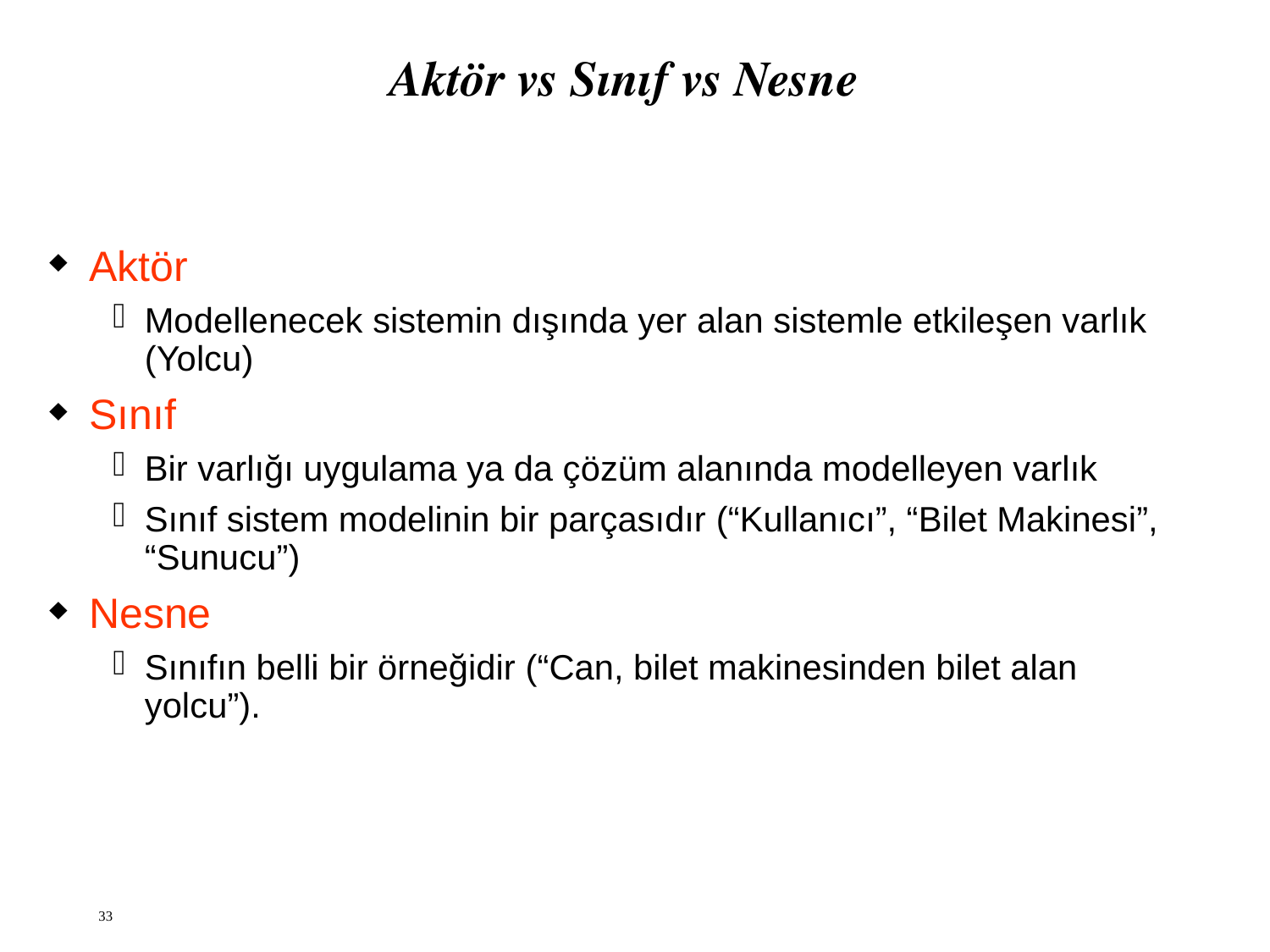

# Aktör vs Sınıf vs Nesne

Aktör
Modellenecek sistemin dışında yer alan sistemle etkileşen varlık (Yolcu)
Sınıf
Bir varlığı uygulama ya da çözüm alanında modelleyen varlık
Sınıf sistem modelinin bir parçasıdır (“Kullanıcı”, “Bilet Makinesi”, “Sunucu”)
Nesne
Sınıfın belli bir örneğidir (“Can, bilet makinesinden bilet alan yolcu”).
33